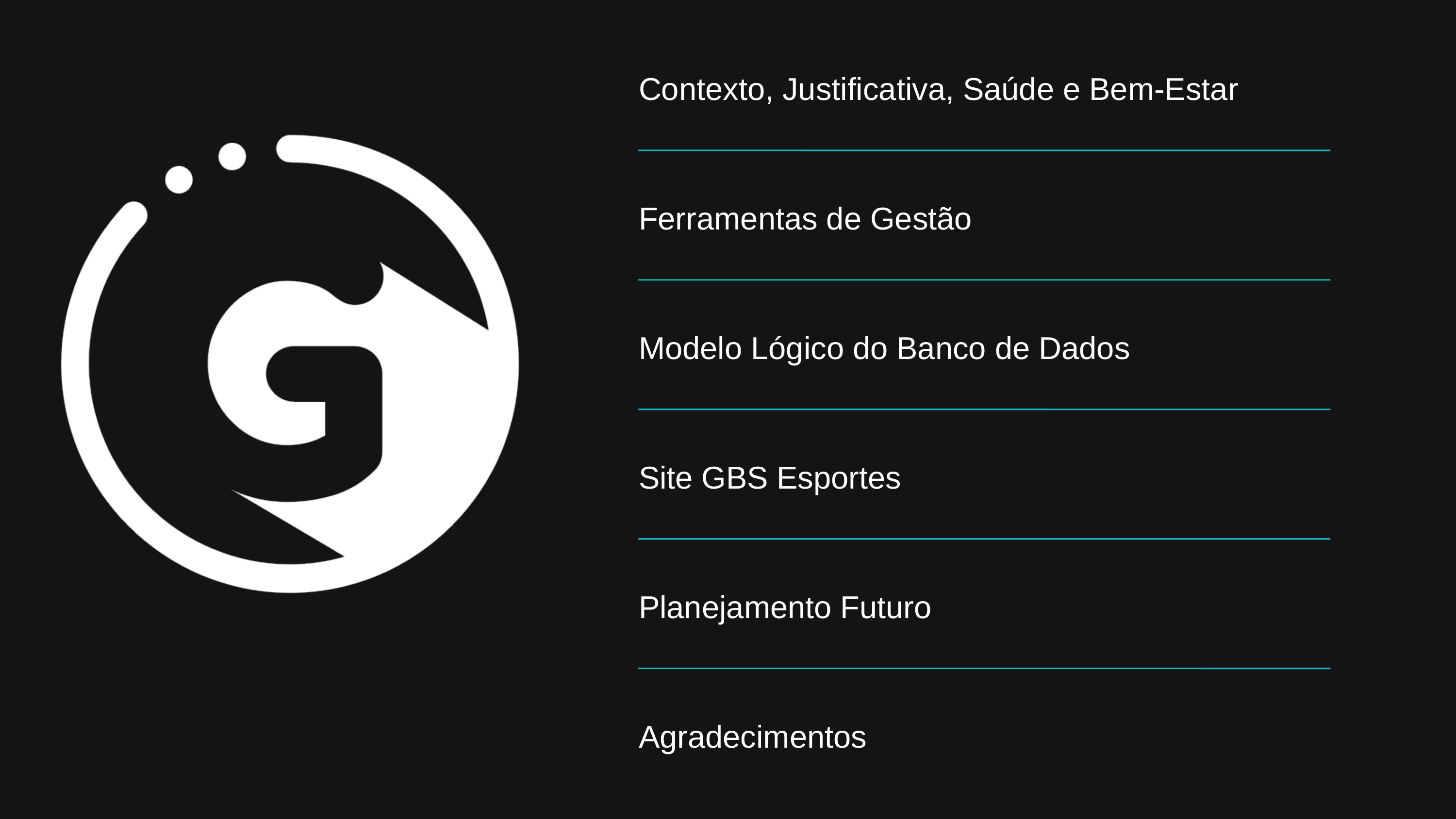

Contexto, Justificativa, Saúde e Bem-Estar

Ferramentas de Gestão

Modelo Lógico do Banco de Dados

Site GBS Esportes

Planejamento Futuro

Agradecimentos